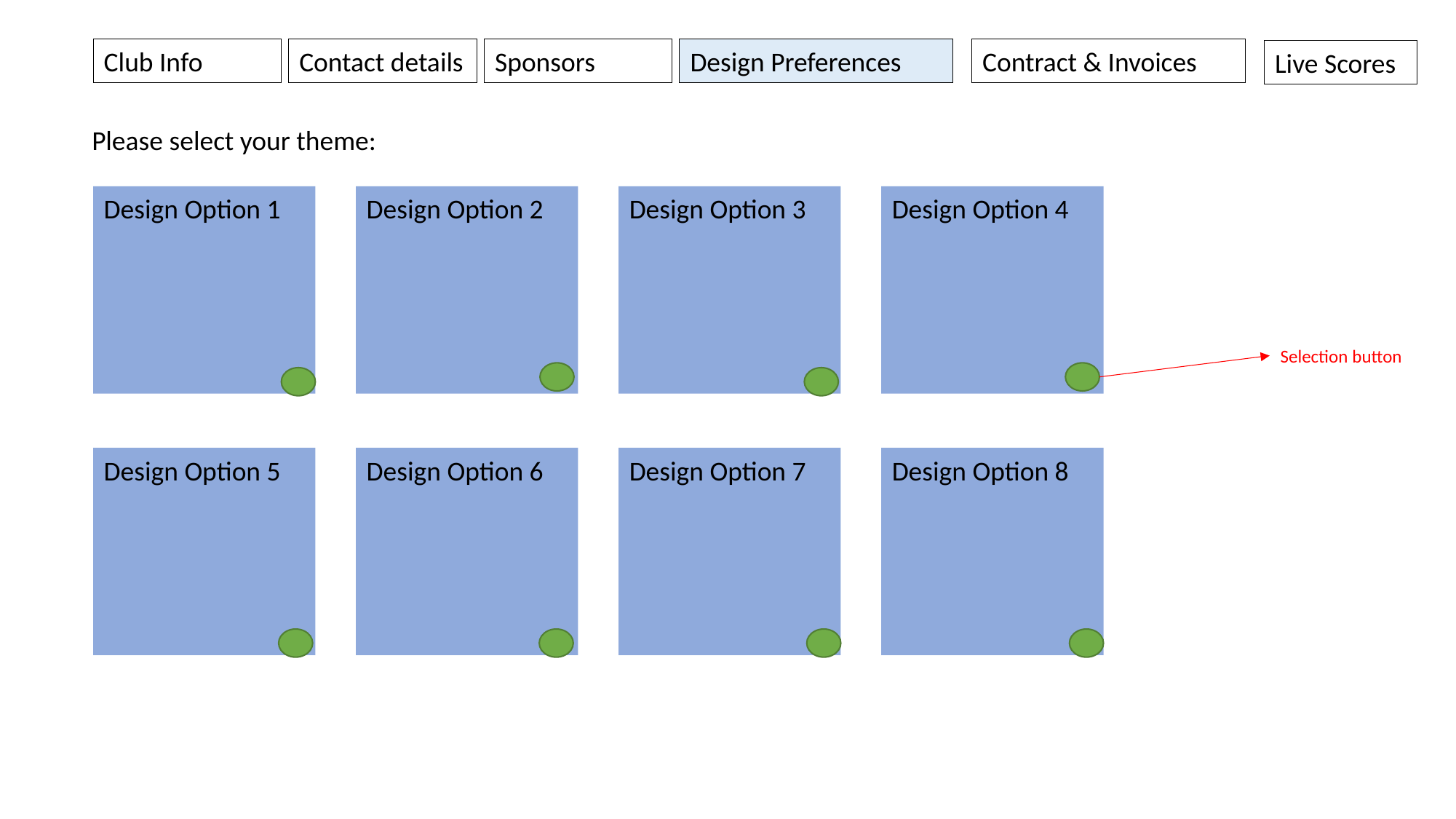

Club Info
Contact details
Sponsors
Design Preferences
Contract & Invoices
Live Scores
Please select your theme:

Design Option 1

Design Option 2

Design Option 3

Design Option 4

Selection button

Design Option 5

Design Option 6

Design Option 7

Design Option 8